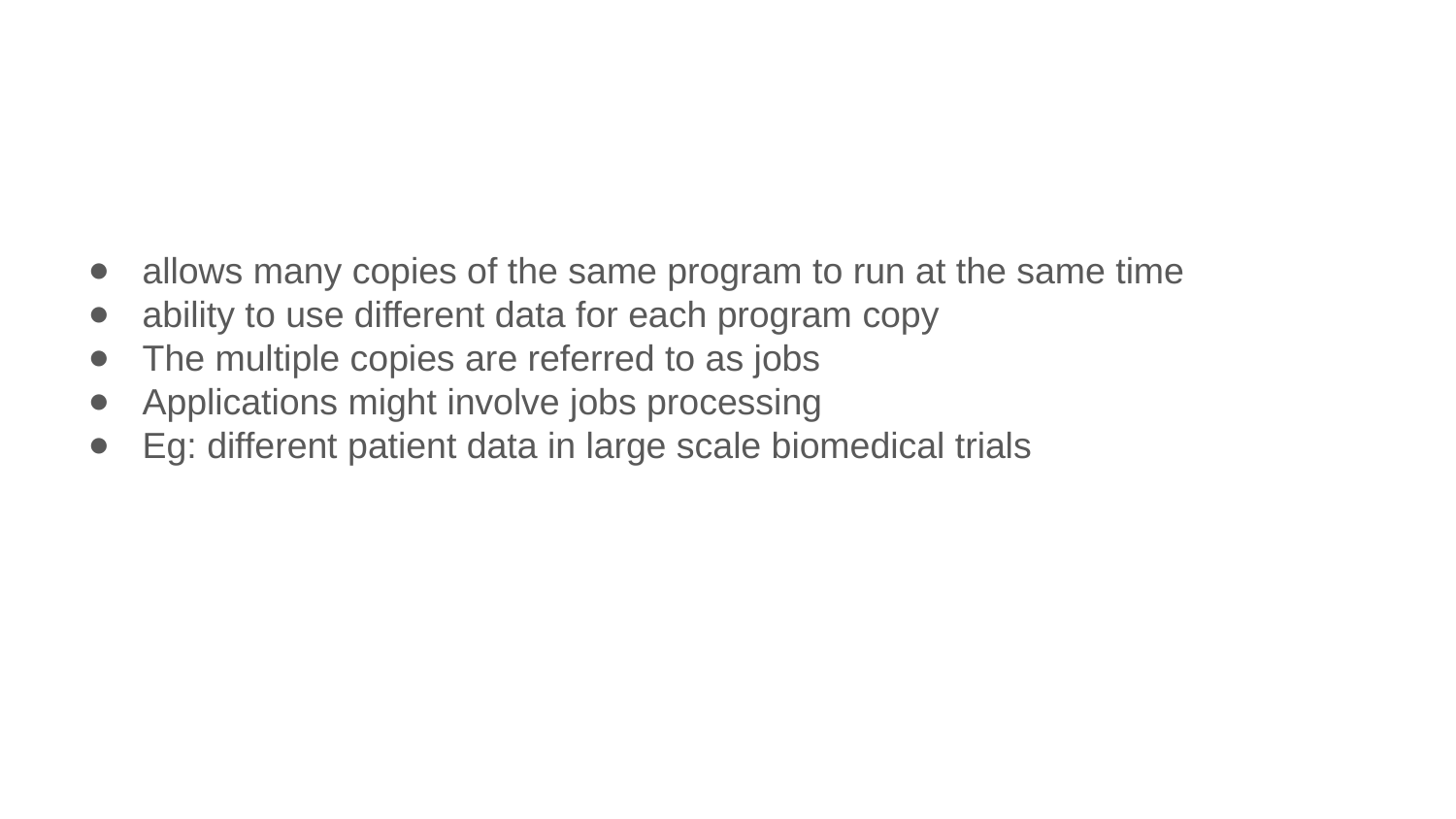

allows many copies of the same program to run at the same time
ability to use different data for each program copy
The multiple copies are referred to as jobs
Applications might involve jobs processing
Eg: different patient data in large scale biomedical trials